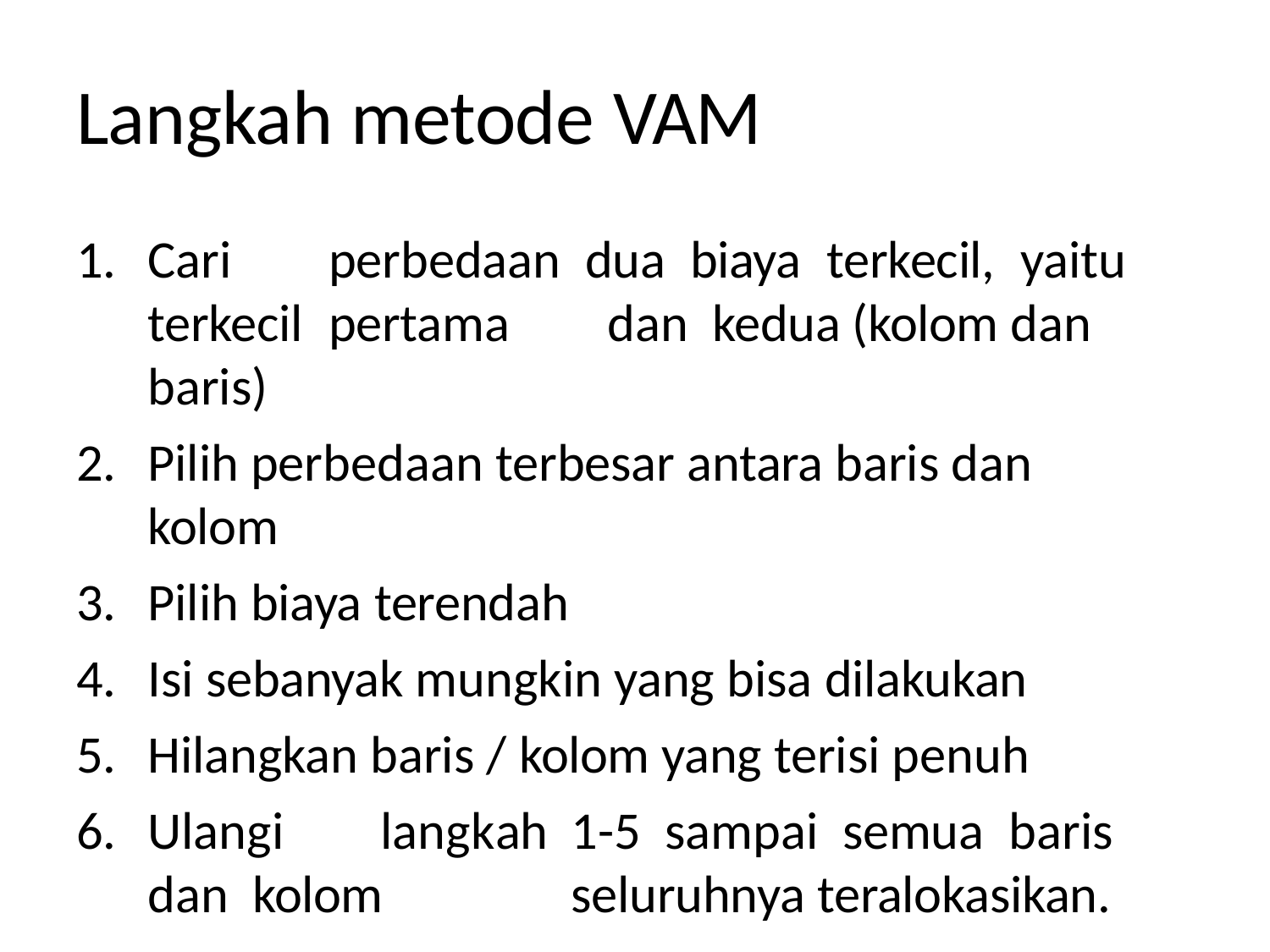

# Langkah metode VAM
Cari	perbedaan	dua	biaya	terkecil,	yaitu  terkecil	pertama		dan		kedua (kolom dan baris)
Pilih perbedaan terbesar antara baris dan kolom
Pilih biaya terendah
Isi sebanyak mungkin yang bisa dilakukan
Hilangkan baris / kolom yang terisi penuh
Ulangi		langkah	1-5	sampai	semua	baris	dan  kolom	seluruhnya teralokasikan.